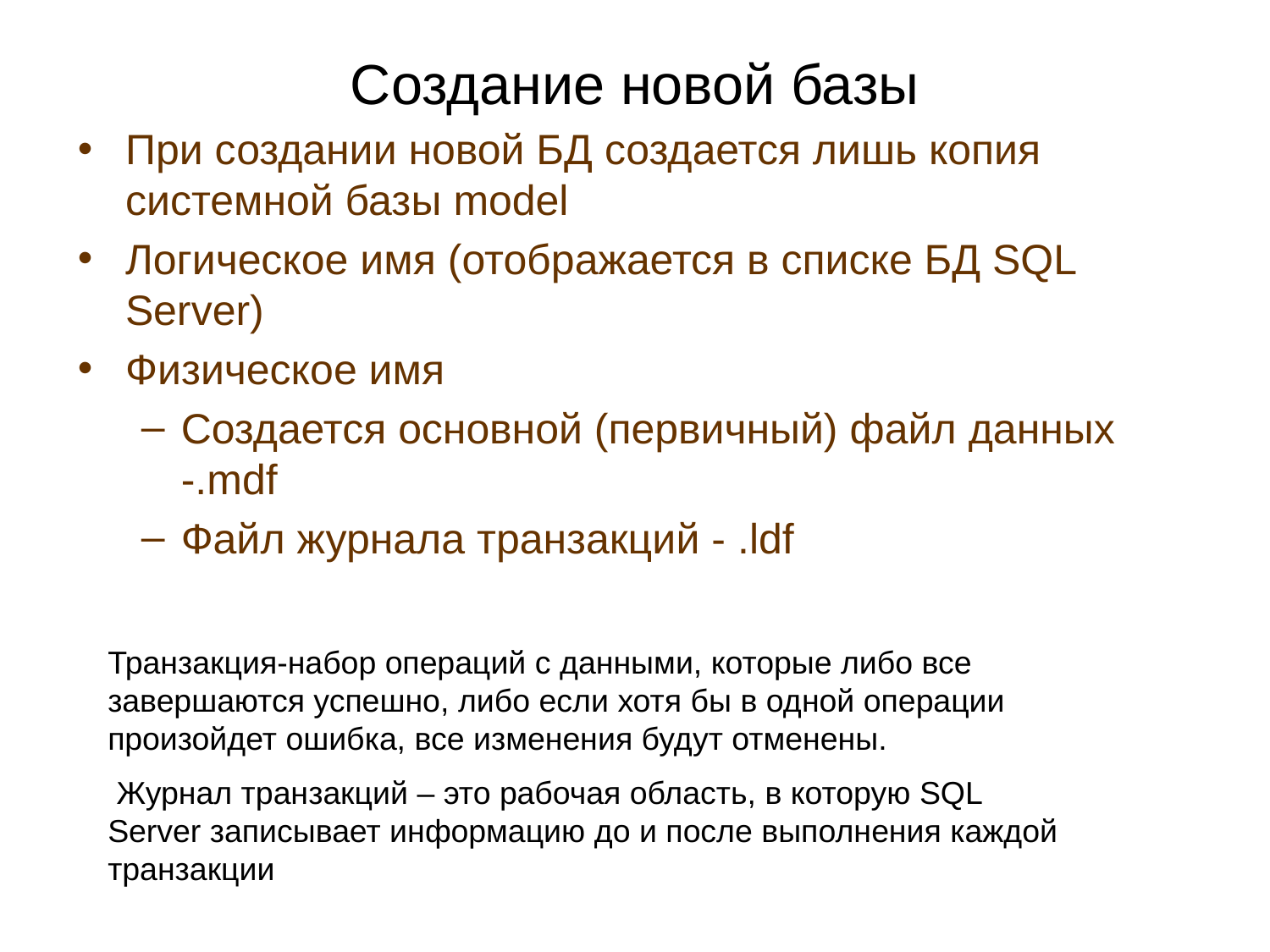

# Создание новой базы
При создании новой БД создается лишь копия системной базы model
Логическое имя (отображается в списке БД SQL Server)
Физическое имя
Создается основной (первичный) файл данных -.mdf
Файл журнала транзакций - .ldf
Транзакция-набор операций с данными, которые либо все завершаются успешно, либо если хотя бы в одной операции произойдет ошибка, все изменения будут отменены.
 Журнал транзакций – это рабочая область, в которую SQL Server записывает информацию до и после выполнения каждой транзакции